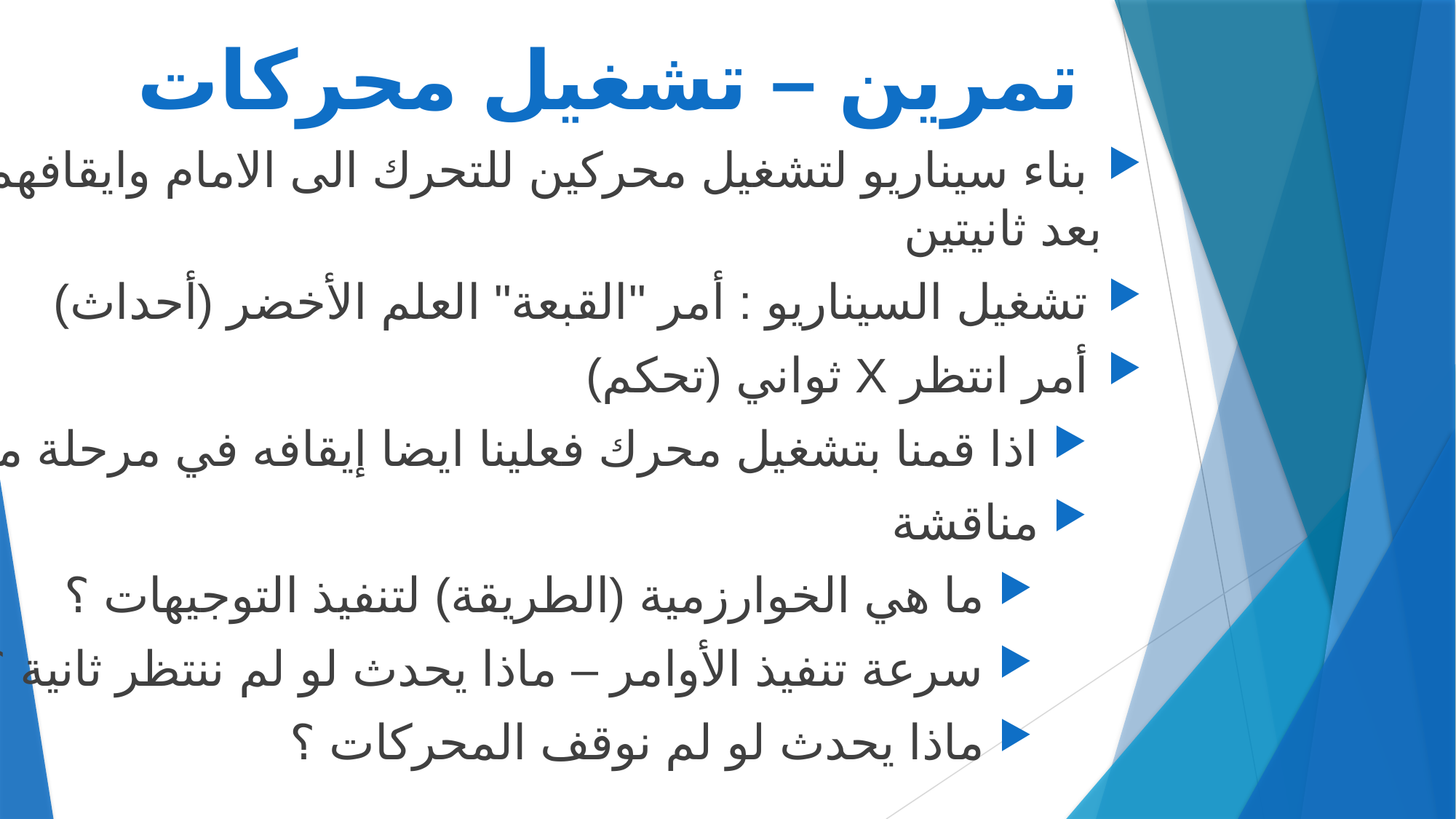

تمرين – تشغيل محركات
 بناء سيناريو لتشغيل محركين للتحرك الى الامام وايقافهم بعد ثانيتين
 تشغيل السيناريو : أمر "القبعة" العلم الأخضر (أحداث)
 أمر انتظر X ثواني (تحكم)
 اذا قمنا بتشغيل محرك فعلينا ايضا إيقافه في مرحلة ما
 مناقشة
 ما هي الخوارزمية (الطريقة) لتنفيذ التوجيهات ؟
 سرعة تنفيذ الأوامر – ماذا يحدث لو لم ننتظر ثانية ؟
 ماذا يحدث لو لم نوقف المحركات ؟